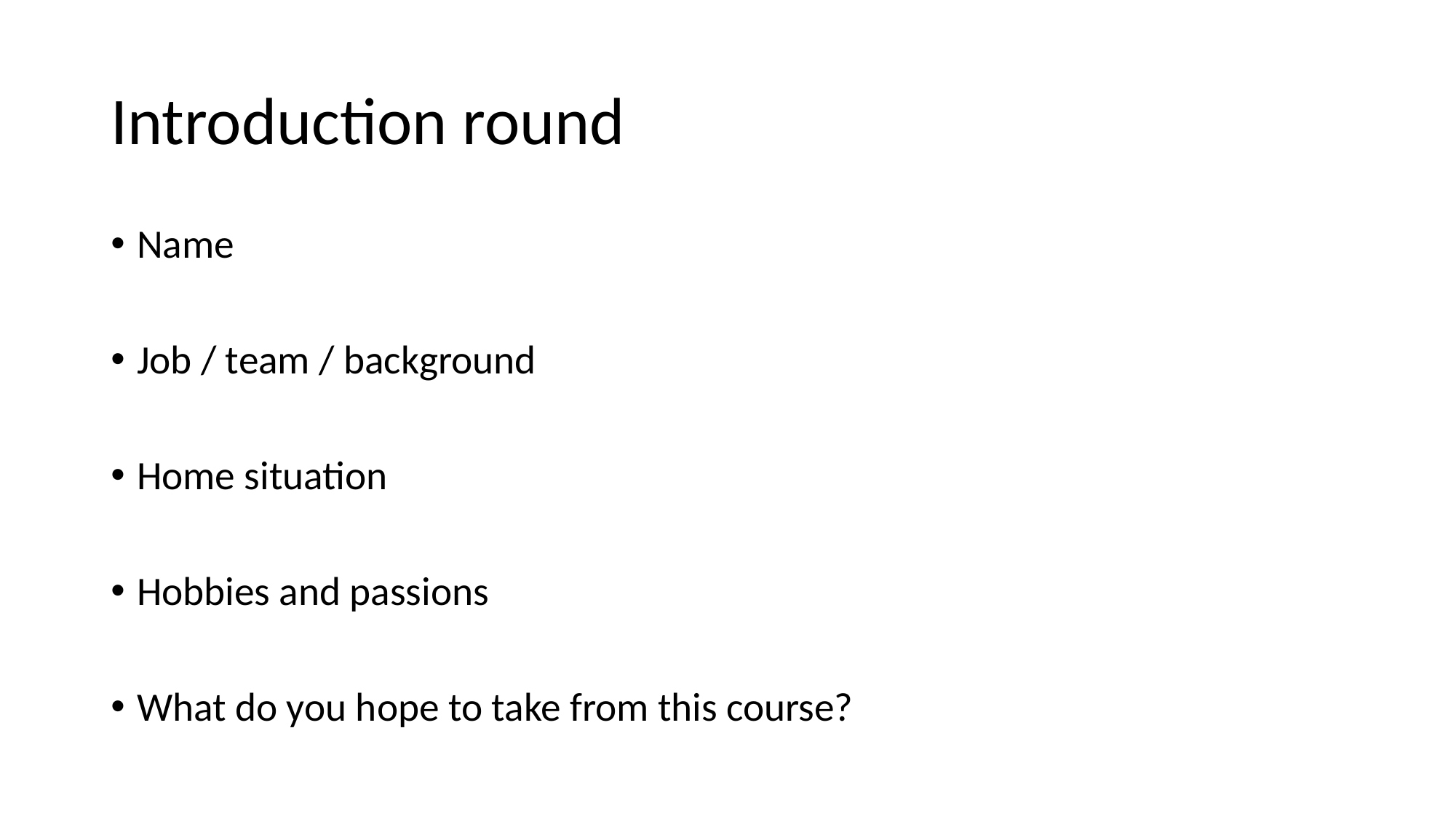

# Introduction round
Name

Job / team / background

Home situation

Hobbies and passions

What do you hope to take from this course?